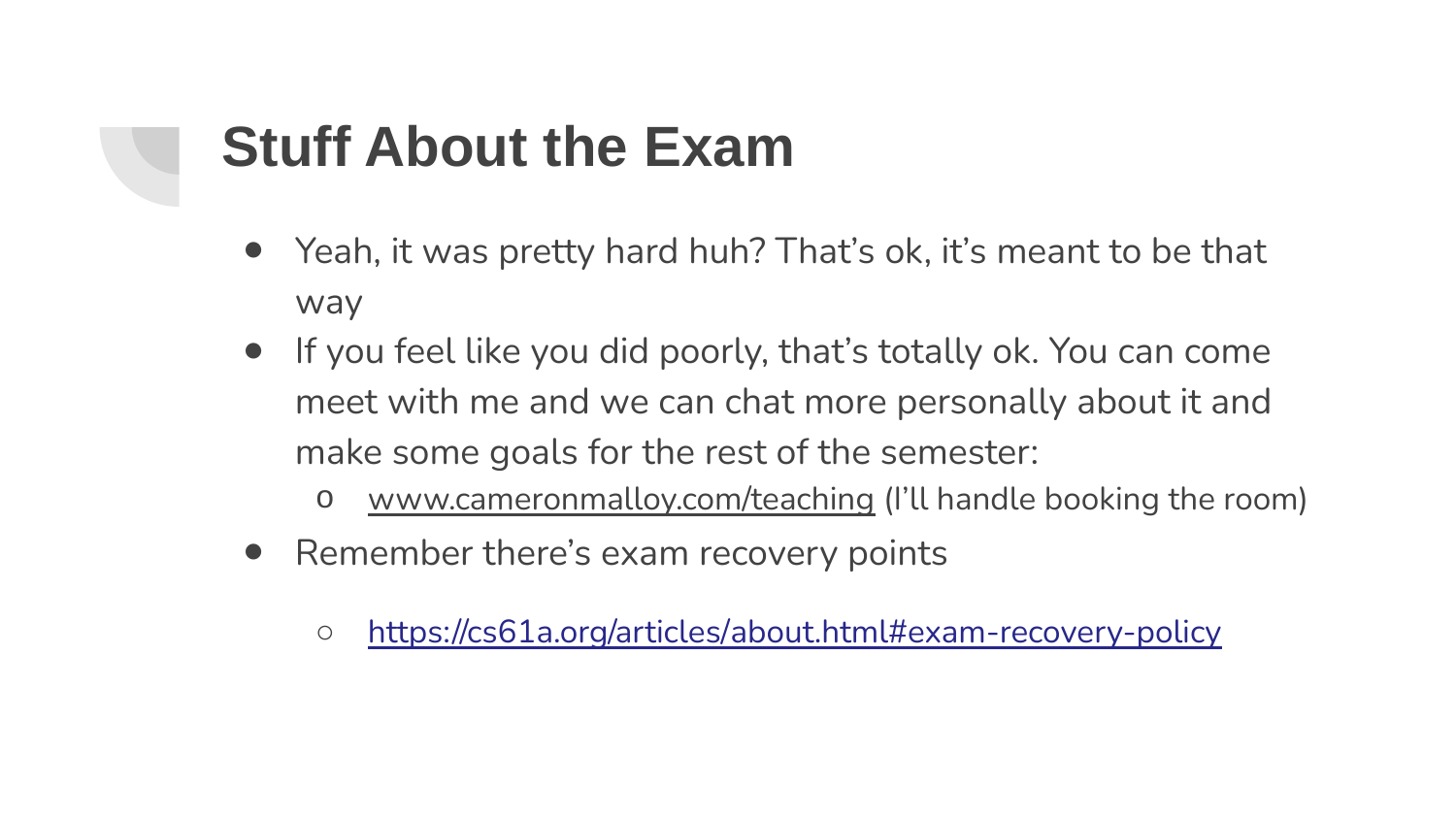

# Stuff About the Exam
Yeah, it was pretty hard huh? That’s ok, it’s meant to be that way
If you feel like you did poorly, that’s totally ok. You can come meet with me and we can chat more personally about it and make some goals for the rest of the semester:
www.cameronmalloy.com/teaching (I’ll handle booking the room)
Remember there’s exam recovery points
https://cs61a.org/articles/about.html#exam-recovery-policy